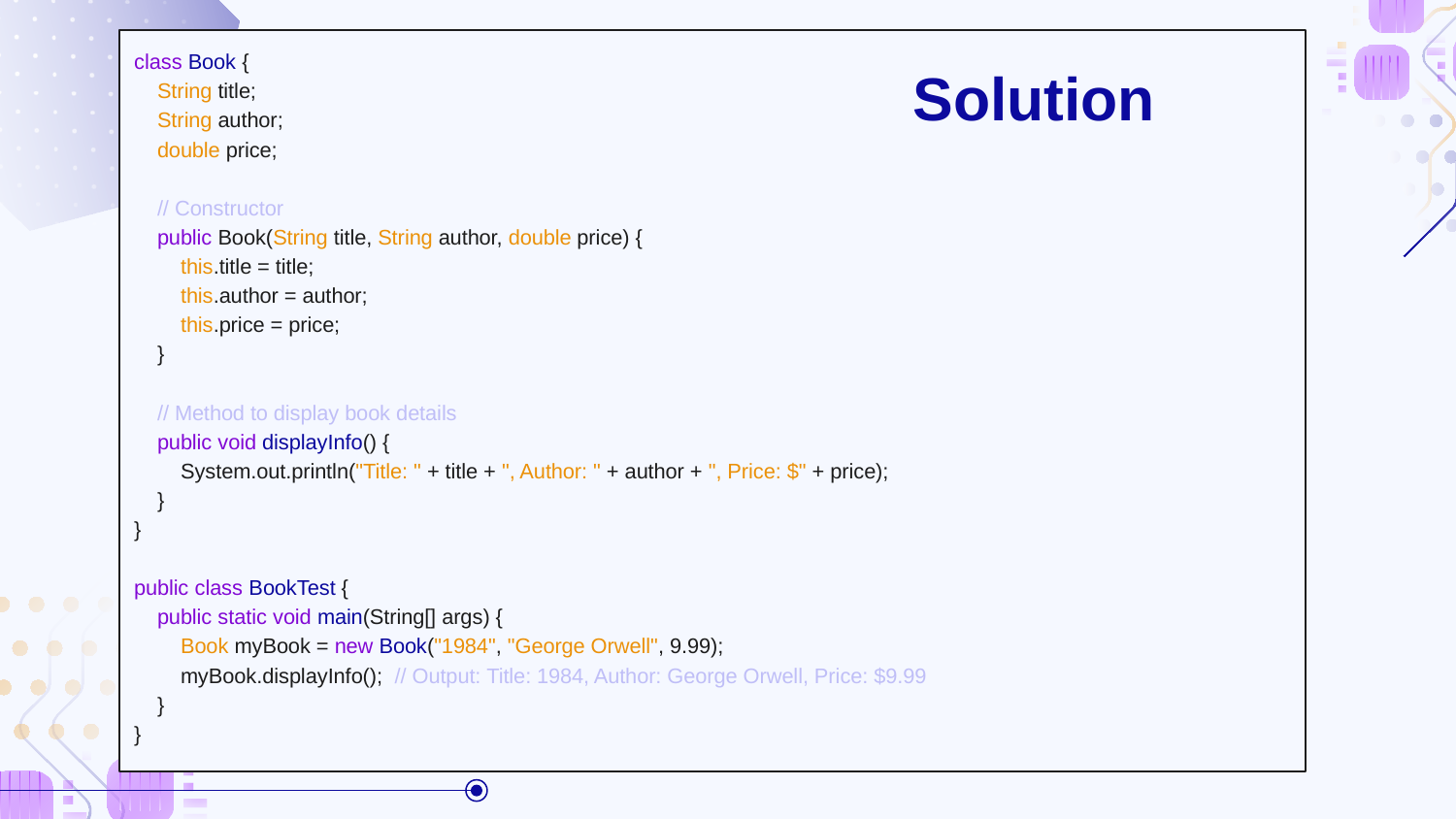

class Book {
    String title;
    String author;
    double price;

    // Constructor
    public Book(String title, String author, double price) {
        this.title = title;
        this.author = author;
        this.price = price;
    }

    // Method to display book details
    public void displayInfo() {
        System.out.println("Title: " + title + ", Author: " + author + ", Price: $" + price);
    }
}

public class BookTest {
    public static void main(String[] args) {
        Book myBook = new Book("1984", "George Orwell", 9.99);
        myBook.displayInfo();  // Output: Title: 1984, Author: George Orwell, Price: $9.99
    }
}

# Solution